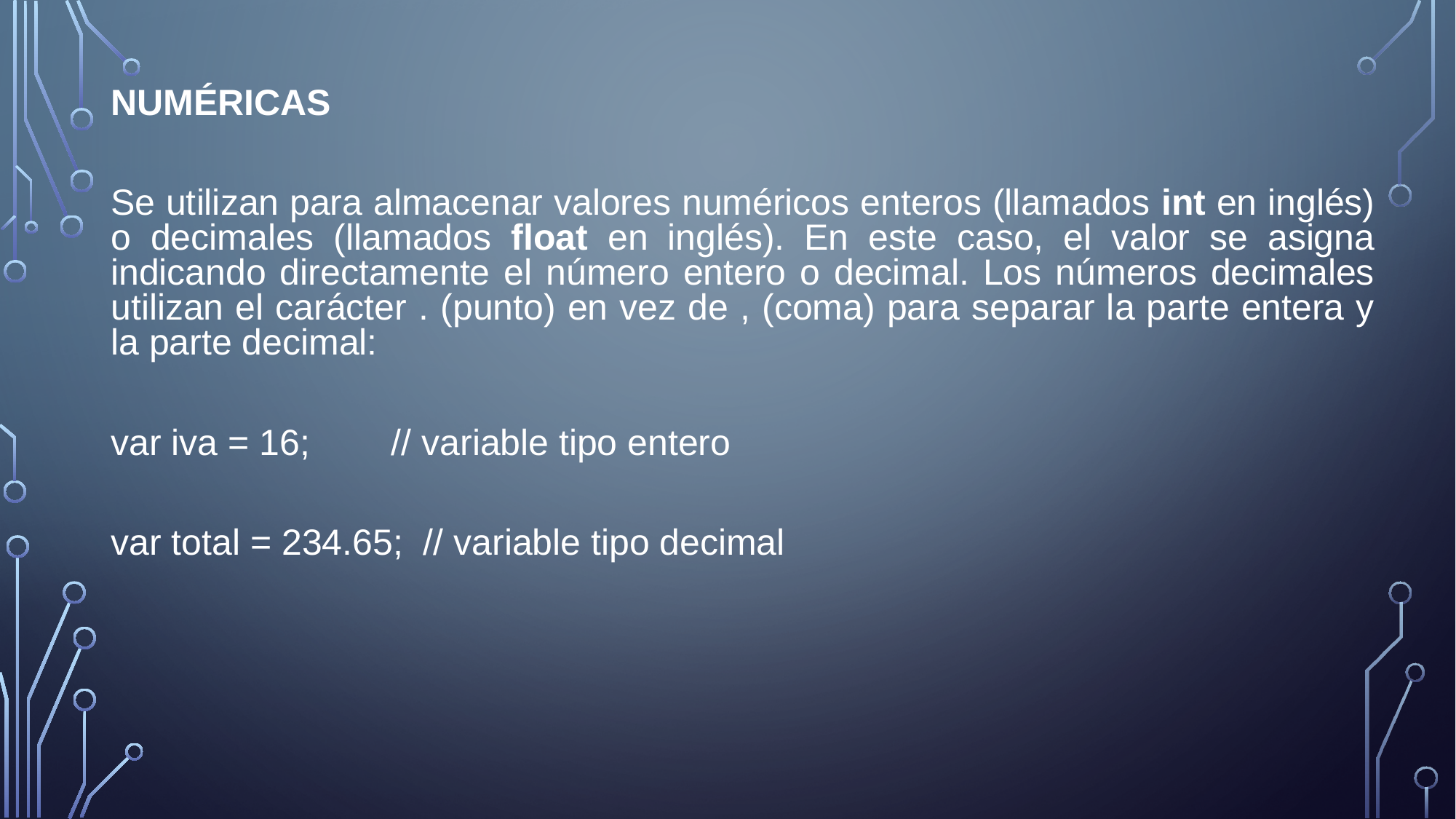

NUMÉRICAS

Se utilizan para almacenar valores numéricos enteros (llamados int en inglés) o decimales (llamados float en inglés). En este caso, el valor se asigna indicando directamente el número entero o decimal. Los números decimales utilizan el carácter . (punto) en vez de , (coma) para separar la parte entera y la parte decimal:

var iva = 16;        // variable tipo entero

var total = 234.65;  // variable tipo decimal